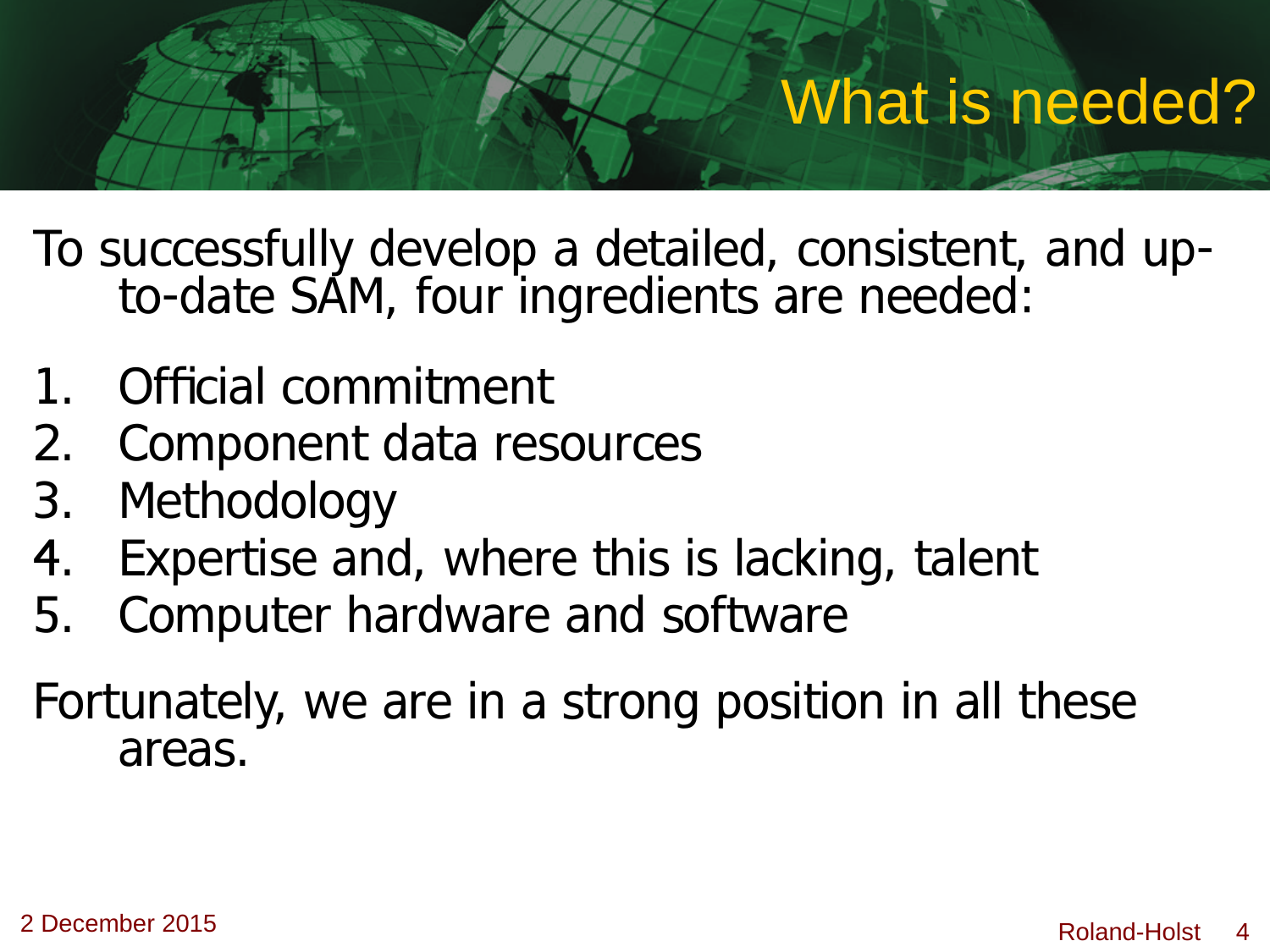

# What is needed?
To successfully develop a detailed, consistent, and up-to-date SAM, four ingredients are needed:

Official commitment
Component data resources
Methodology
Expertise and, where this is lacking, talent
Computer hardware and software

Fortunately, we are in a strong position in all these areas.